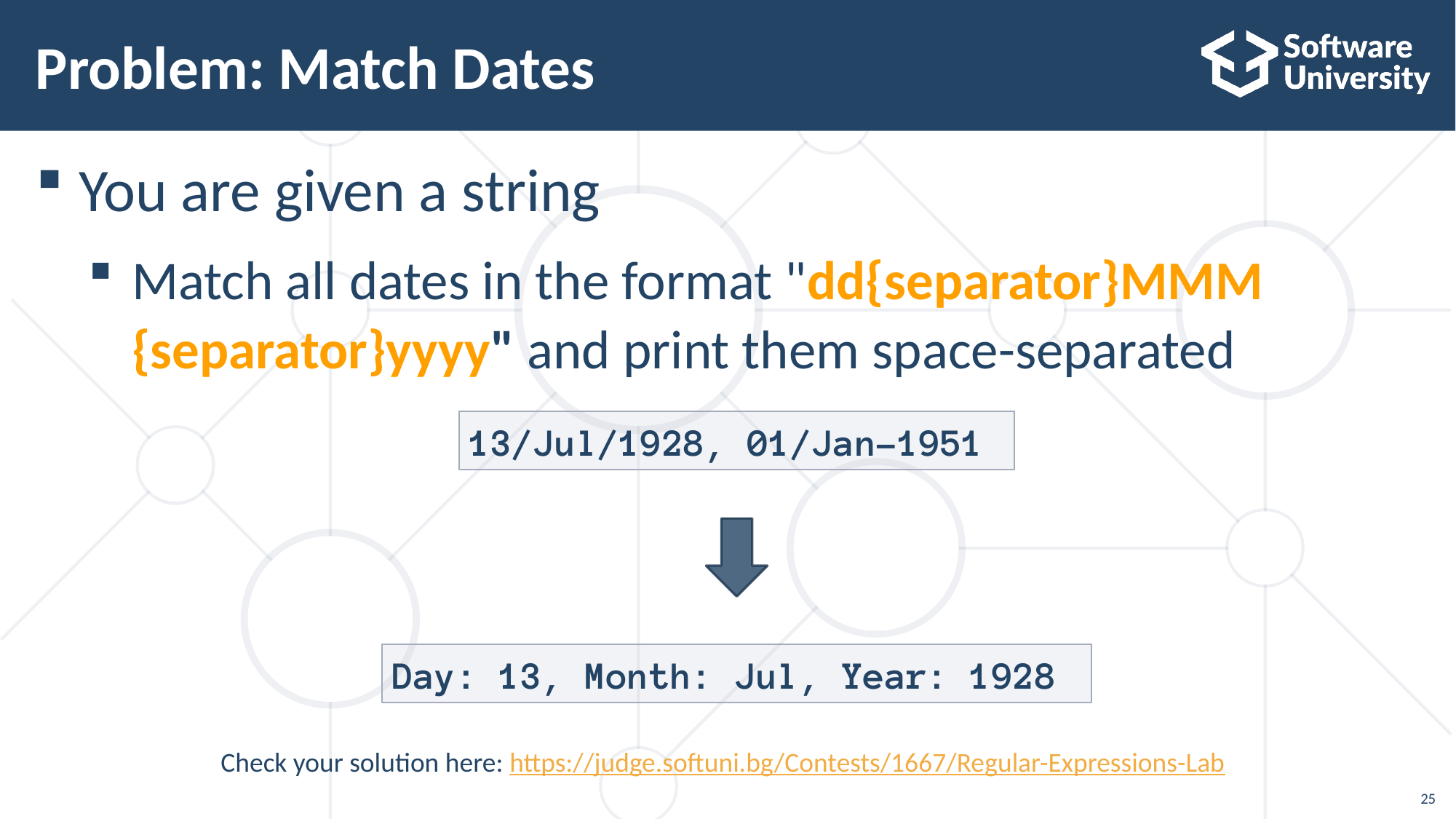

# Problem: Match Dates
You are given a string
Match all dates in the format "dd{separator}MMM
{separator}yyyy" and print them space-separated
13/Jul/1928, 01/Jan-1951

Day: 13, Month: Jul, Year: 1928
Check your solution here: https://judge.softuni.bg/Contests/1667/Regular-Expressions-Lab
25